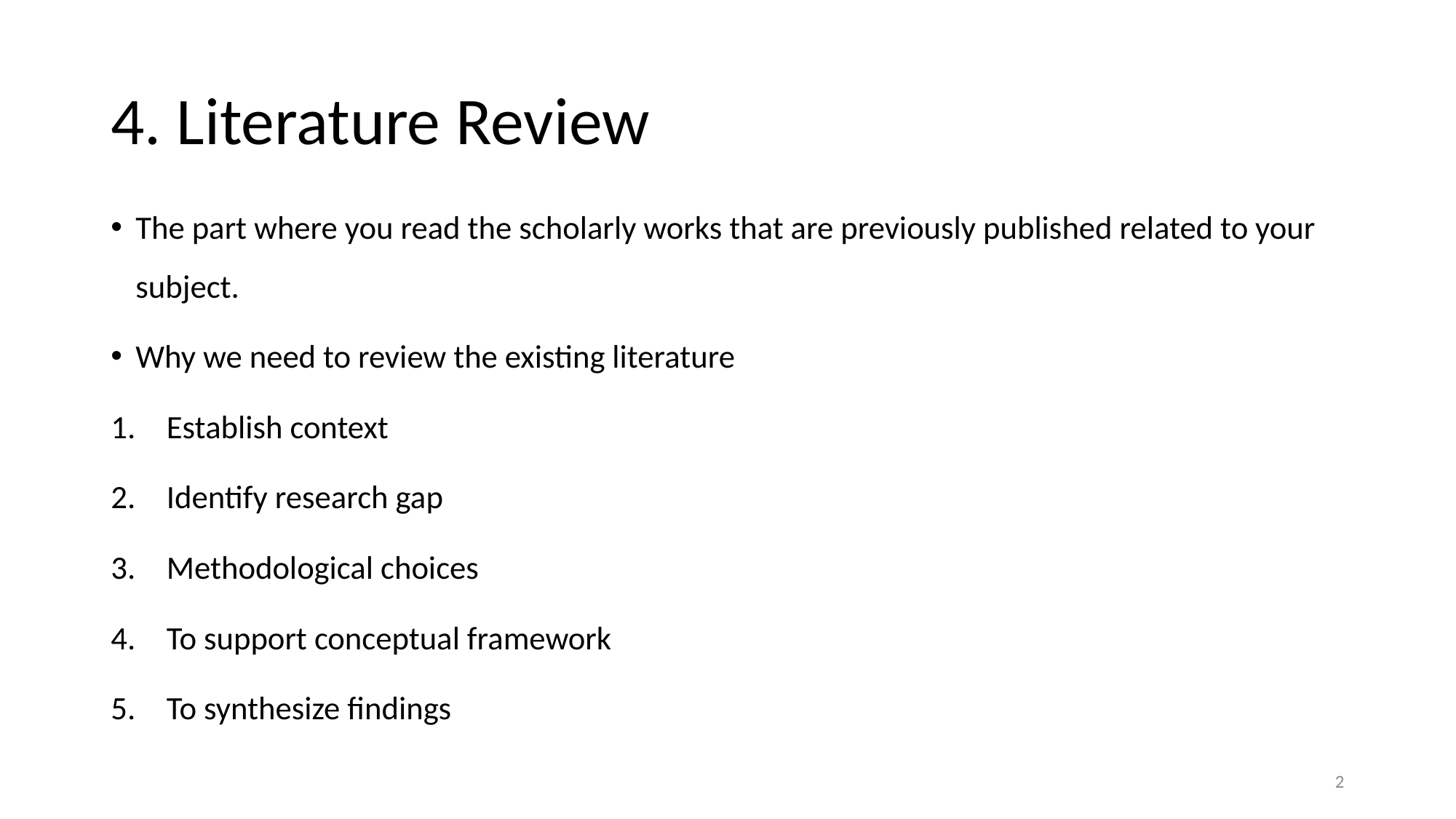

# 4. Literature Review
The part where you read the scholarly works that are previously published related to your subject.
Why we need to review the existing literature
Establish context
Identify research gap
Methodological choices
To support conceptual framework
To synthesize findings
2